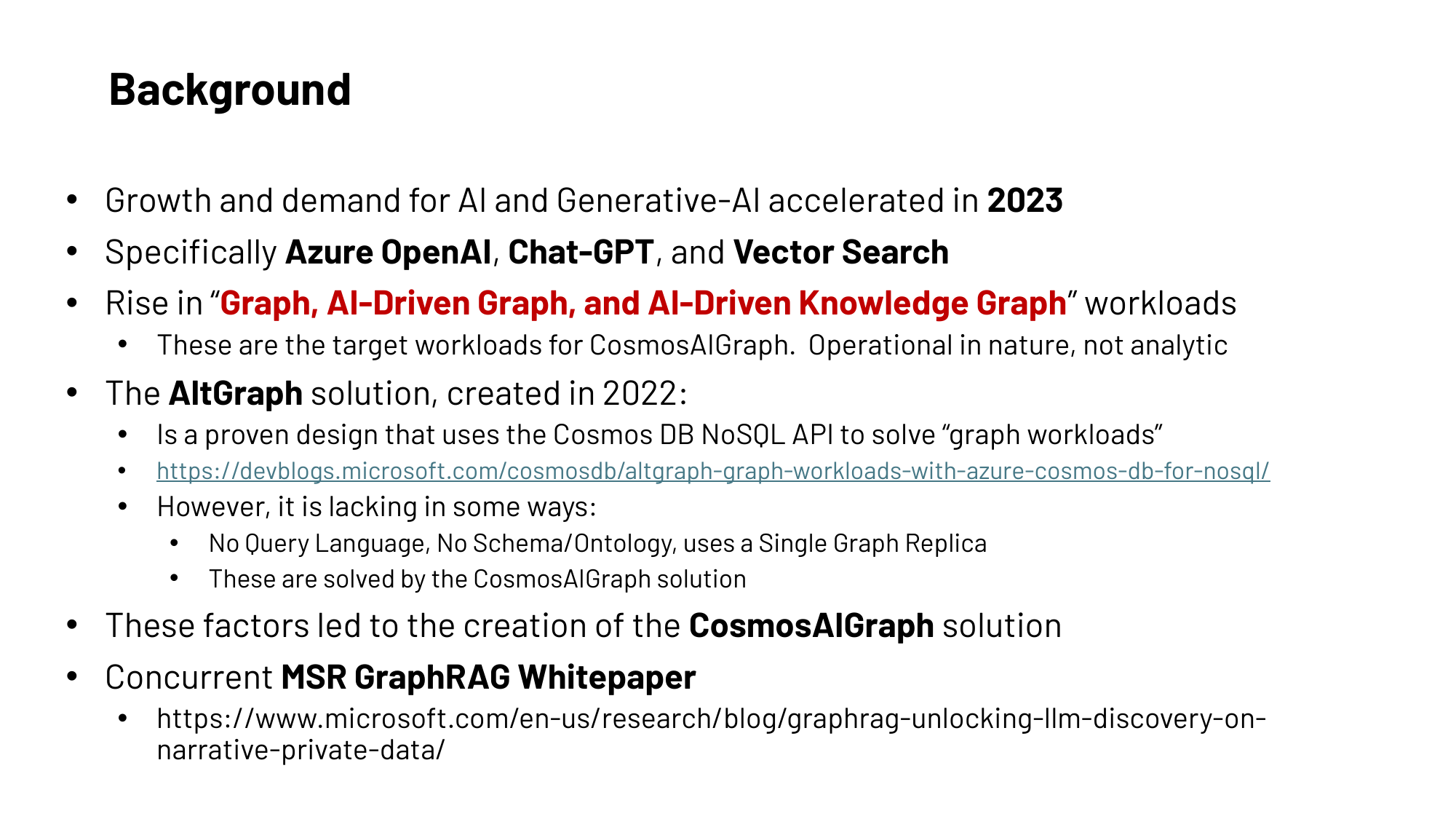

# Background

Growth and demand for AI and Generative-AI accelerated in 2023
Specifically Azure OpenAI, Chat-GPT, and Vector Search
Rise in “Graph, AI-Driven Graph, and AI-Driven Knowledge Graph” workloads
These are the target workloads for CosmosAIGraph.  Operational in nature, not analytic
The AltGraph solution, created in 2022:
Is a proven design that uses the Cosmos DB NoSQL API to solve “graph workloads”
https://devblogs.microsoft.com/cosmosdb/altgraph-graph-workloads-with-azure-cosmos-db-for-nosql/
However, it is lacking in some ways:
No Query Language, No Schema/Ontology, uses a Single Graph Replica
These are solved by the CosmosAIGraph solution
These factors led to the creation of the CosmosAIGraph solution
Concurrent MSR GraphRAG Whitepaper
https://www.microsoft.com/en-us/research/blog/graphrag-unlocking-llm-discovery-on-narrative-private-data/